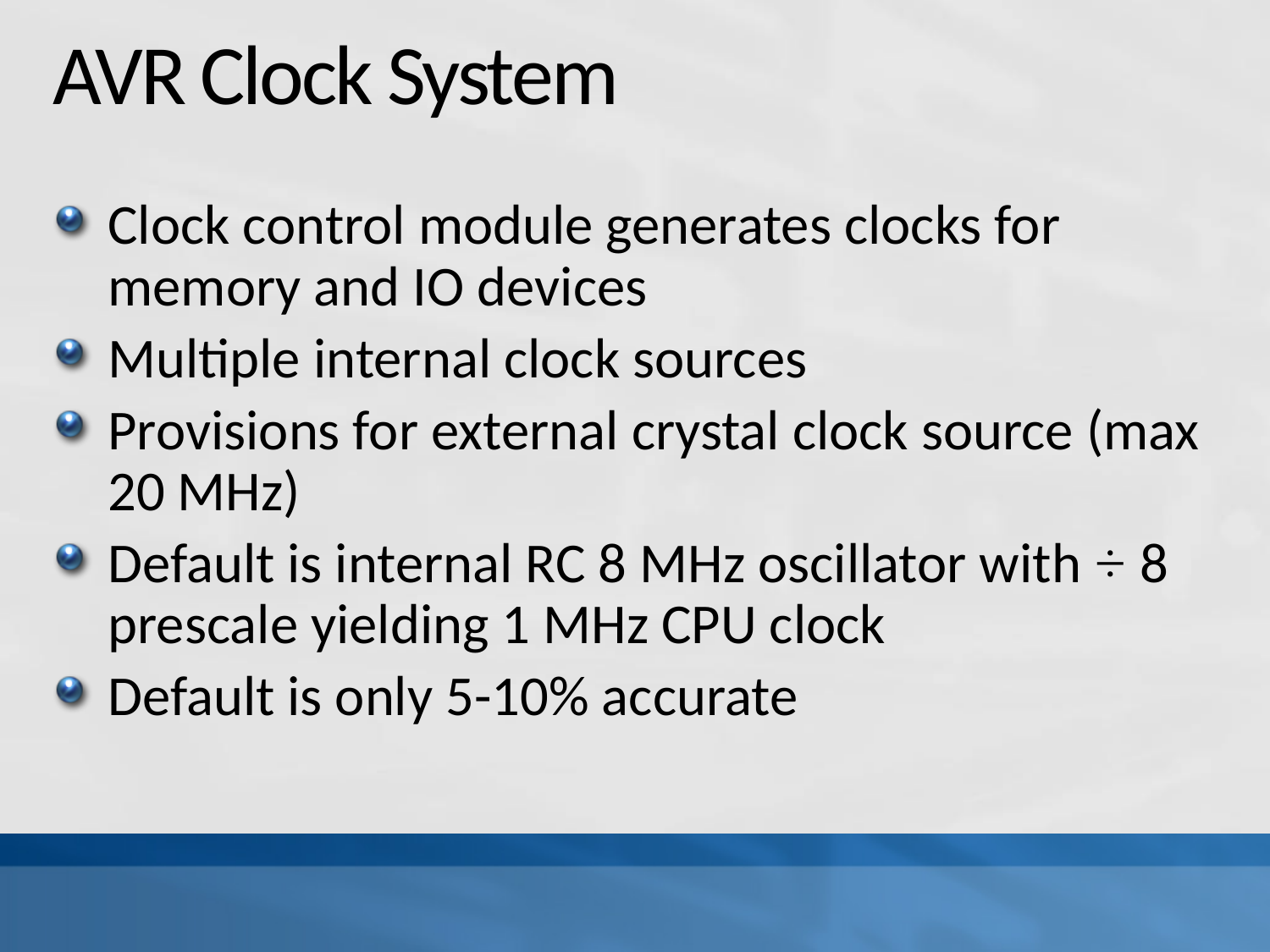

# AVR Clock System
Clock control module generates clocks for memory and IO devices
Multiple internal clock sources
Provisions for external crystal clock source (max 20 MHz)
Default is internal RC 8 MHz oscillator with ÷ 8 prescale yielding 1 MHz CPU clock
Default is only 5-10% accurate